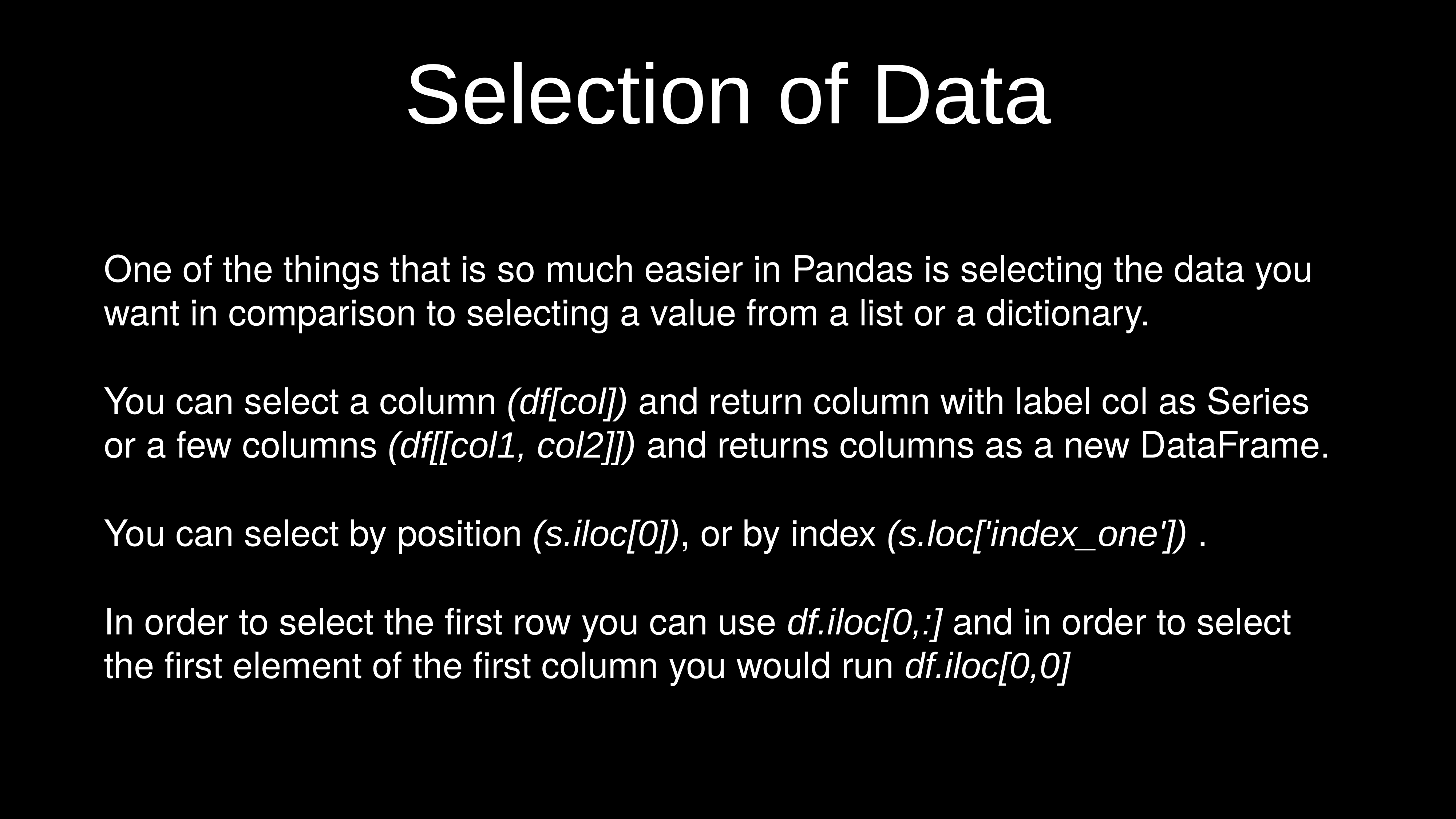

# Selection of Data
One of the things that is so much easier in Pandas is selecting the data you want in comparison to selecting a value from a list or a dictionary.
You can select a column (df[col]) and return column with label col as Series or a few columns (df[[col1, col2]]) and returns columns as a new DataFrame.
You can select by position (s.iloc[0]), or by index (s.loc['index_one']) .
In order to select the first row you can use df.iloc[0,:] and in order to select the first element of the first column you would run df.iloc[0,0]